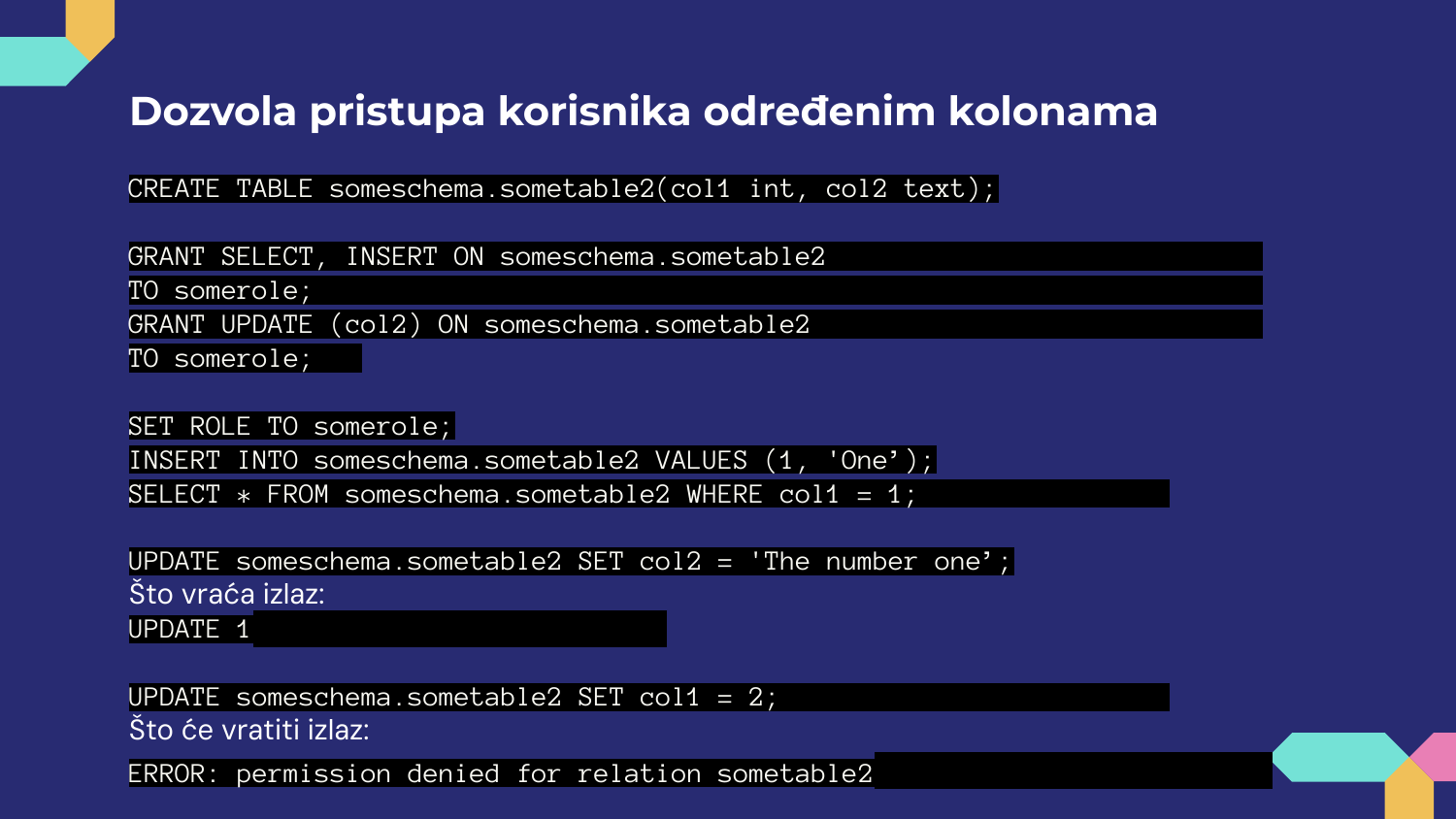

# Dozvola pristupa korisnika određenim kolonama
CREATE TABLE someschema.sometable2(col1 int, col2 text);

GRANT SELECT, INSERT ON someschema.sometable2
TO somerole;
GRANT UPDATE (col2) ON someschema.sometable2
TO somerole;

SET ROLE TO somerole;
INSERT INTO someschema.sometable2 VALUES (1, 'One’);
SELECT * FROM someschema.sometable2 WHERE col1 = 1;

UPDATE someschema.sometable2 SET col2 = 'The number one’;
Što vraća izlaz:
UPDATE 1

UPDATE someschema.sometable2 SET col1 = 2;
Što će vratiti izlaz:
ERROR: permission denied for relation sometable2